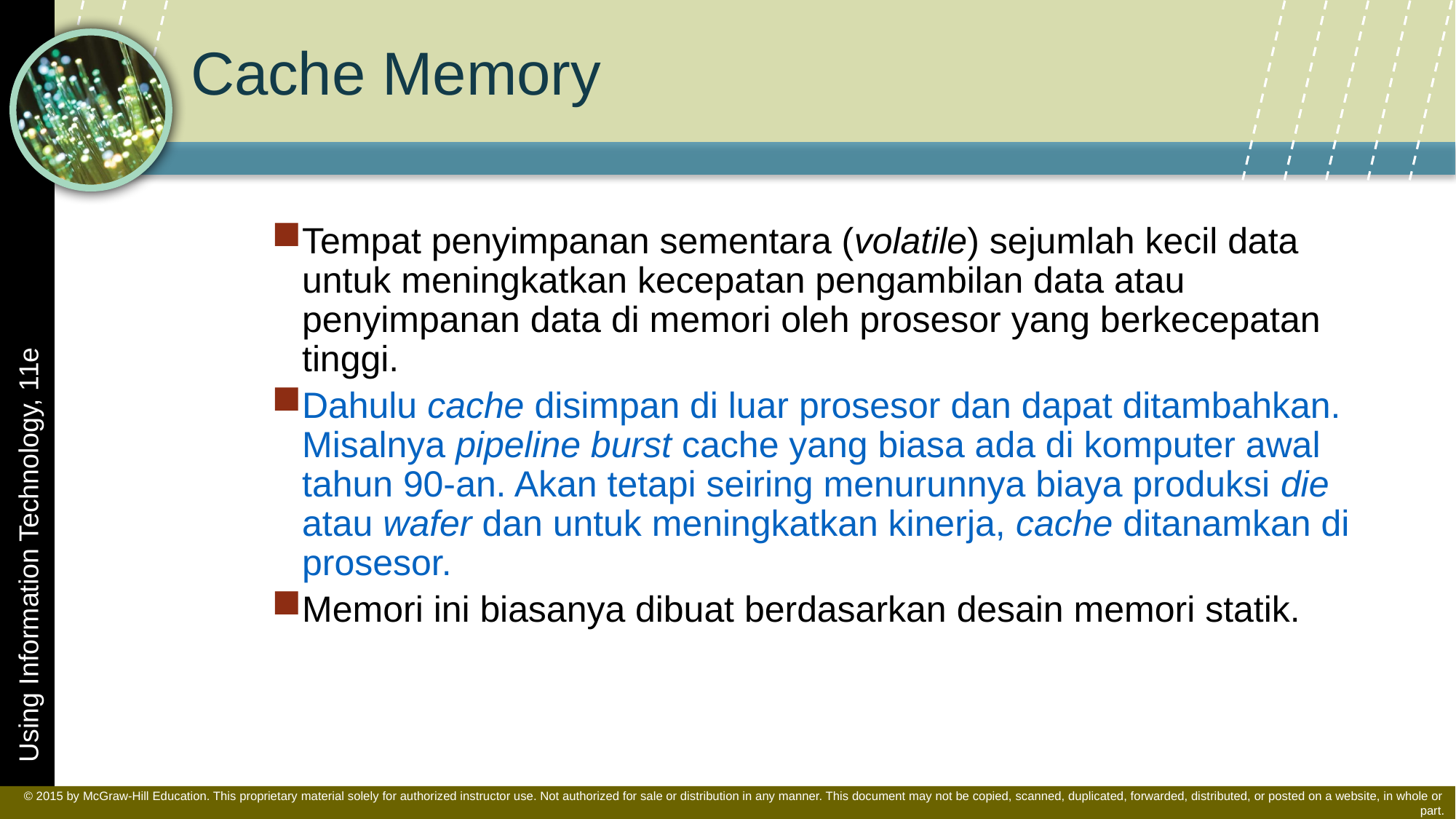

# Cache Memory
Tempat penyimpanan sementara (volatile) sejumlah kecil data untuk meningkatkan kecepatan pengambilan data atau penyimpanan data di memori oleh prosesor yang berkecepatan tinggi.
Dahulu cache disimpan di luar prosesor dan dapat ditambahkan. Misalnya pipeline burst cache yang biasa ada di komputer awal tahun 90-an. Akan tetapi seiring menurunnya biaya produksi die atau wafer dan untuk meningkatkan kinerja, cache ditanamkan di prosesor.
Memori ini biasanya dibuat berdasarkan desain memori statik.